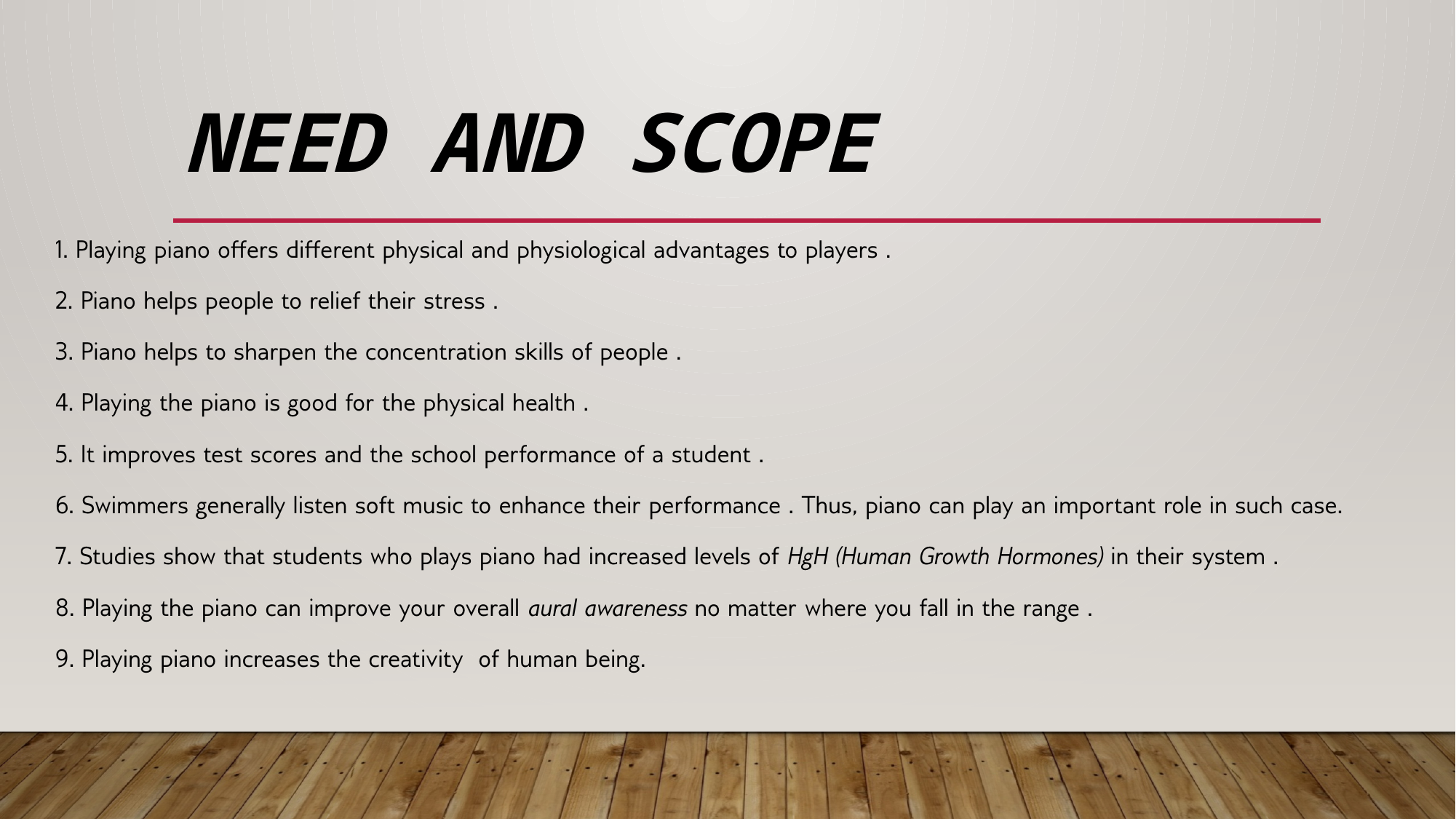

# Need and Scope
1. Playing piano offers different physical and physiological advantages to players .
2. Piano helps people to relief their stress .
3. Piano helps to sharpen the concentration skills of people .
4. Playing the piano is good for the physical health .
5. It improves test scores and the school performance of a student .
6. Swimmers generally listen soft music to enhance their performance . Thus, piano can play an important role in such case.
7. Studies show that students who plays piano had increased levels of HgH (Human Growth Hormones) in their system .
8. Playing the piano can improve your overall aural awareness no matter where you fall in the range .
9. Playing piano increases the creativity  of human being.